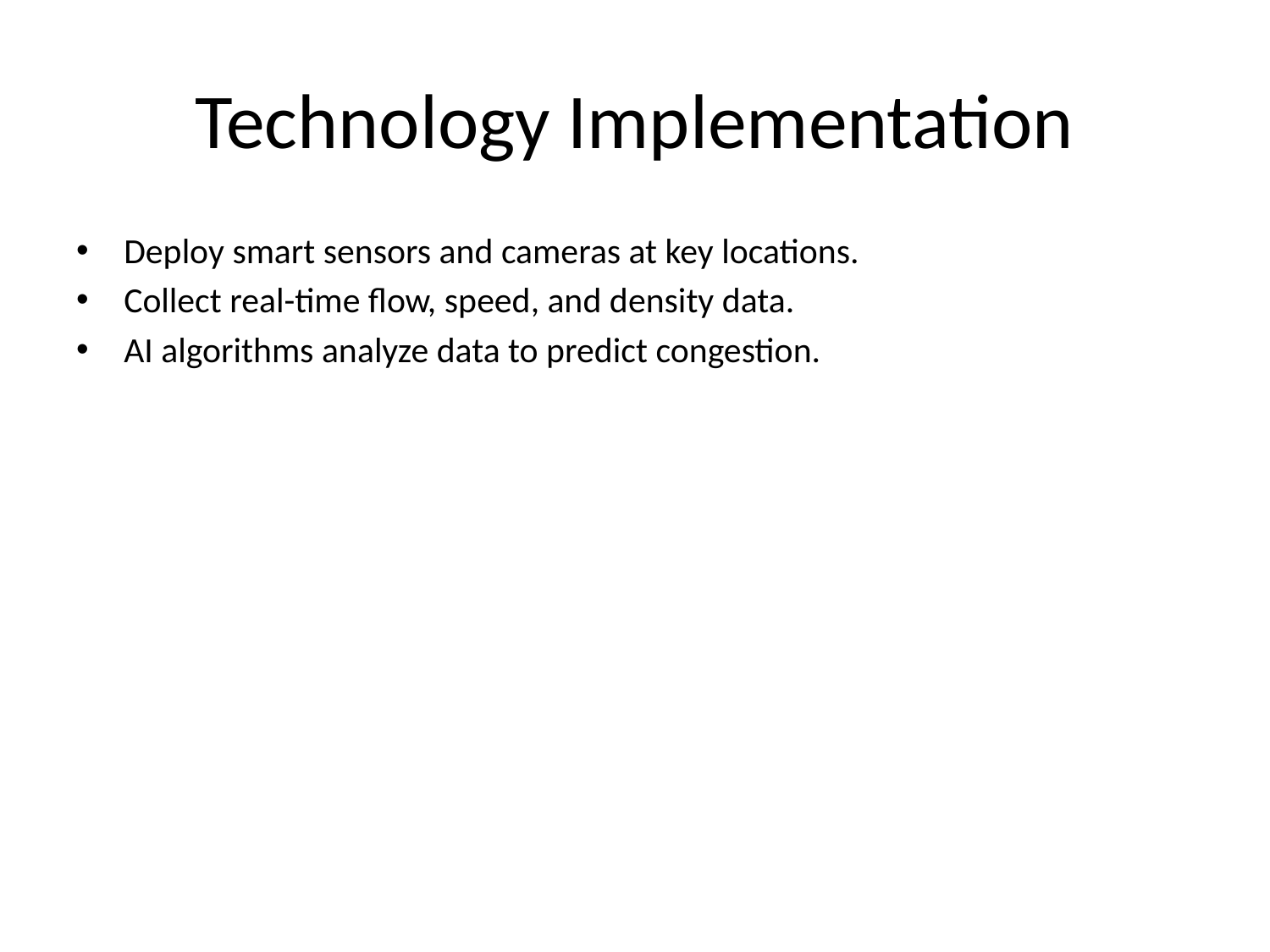

# Technology Implementation
Deploy smart sensors and cameras at key locations.
Collect real-time flow, speed, and density data.
AI algorithms analyze data to predict congestion.